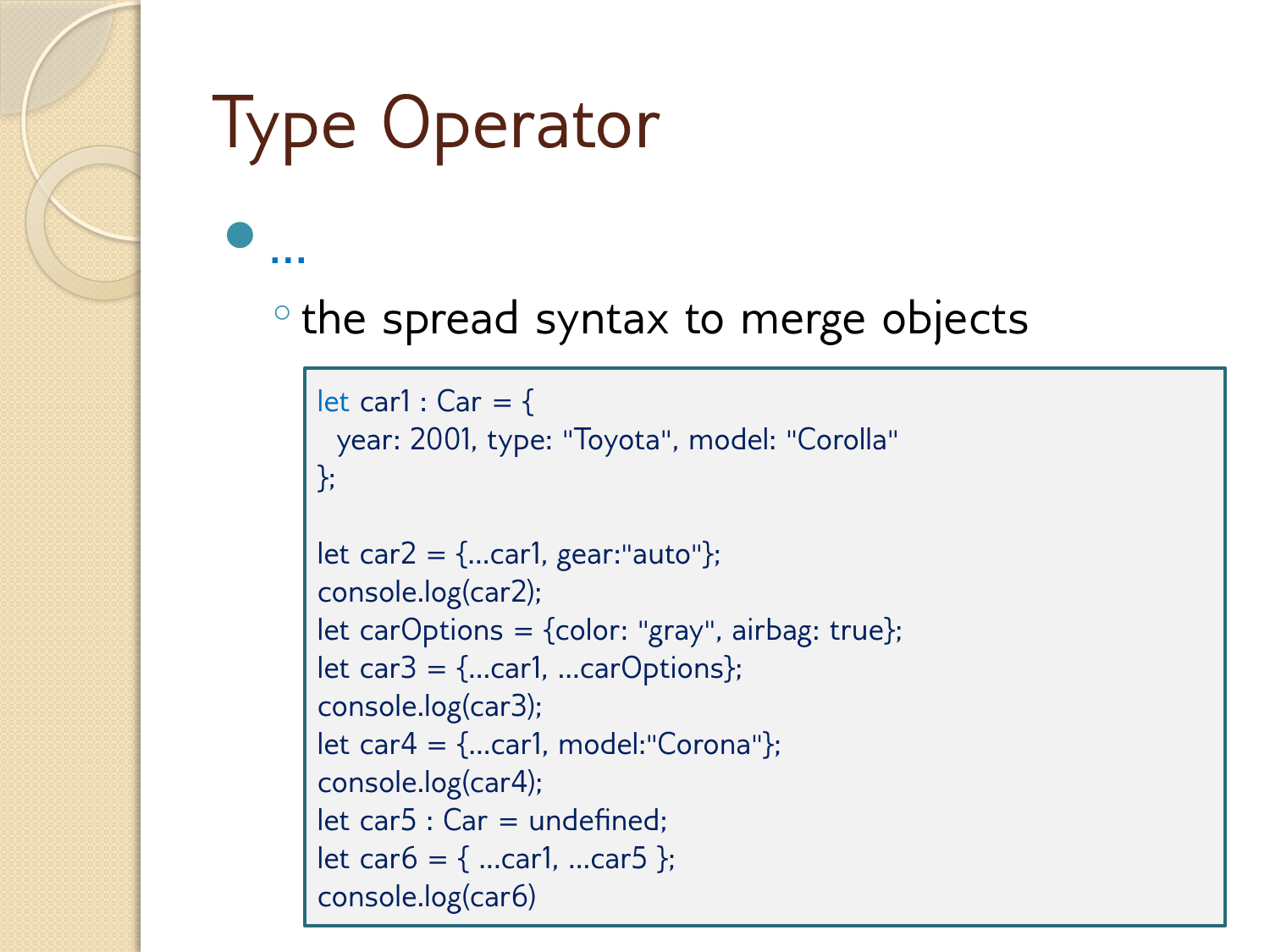

# Type Operator
…
the spread syntax to merge objects

let car1 : Car = {
  year: 2001, type: "Toyota", model: "Corolla"
};

let car2 = {...car1, gear:"auto"};
console.log(car2);
let carOptions = {color: "gray", airbag: true};
let car3 = {...car1, ...carOptions};
console.log(car3);
let car4 = {...car1, model:"Corona"};
console.log(car4);
let car5 : Car = undefined;
let car6 = { ...car1, ...car5 };
console.log(car6)